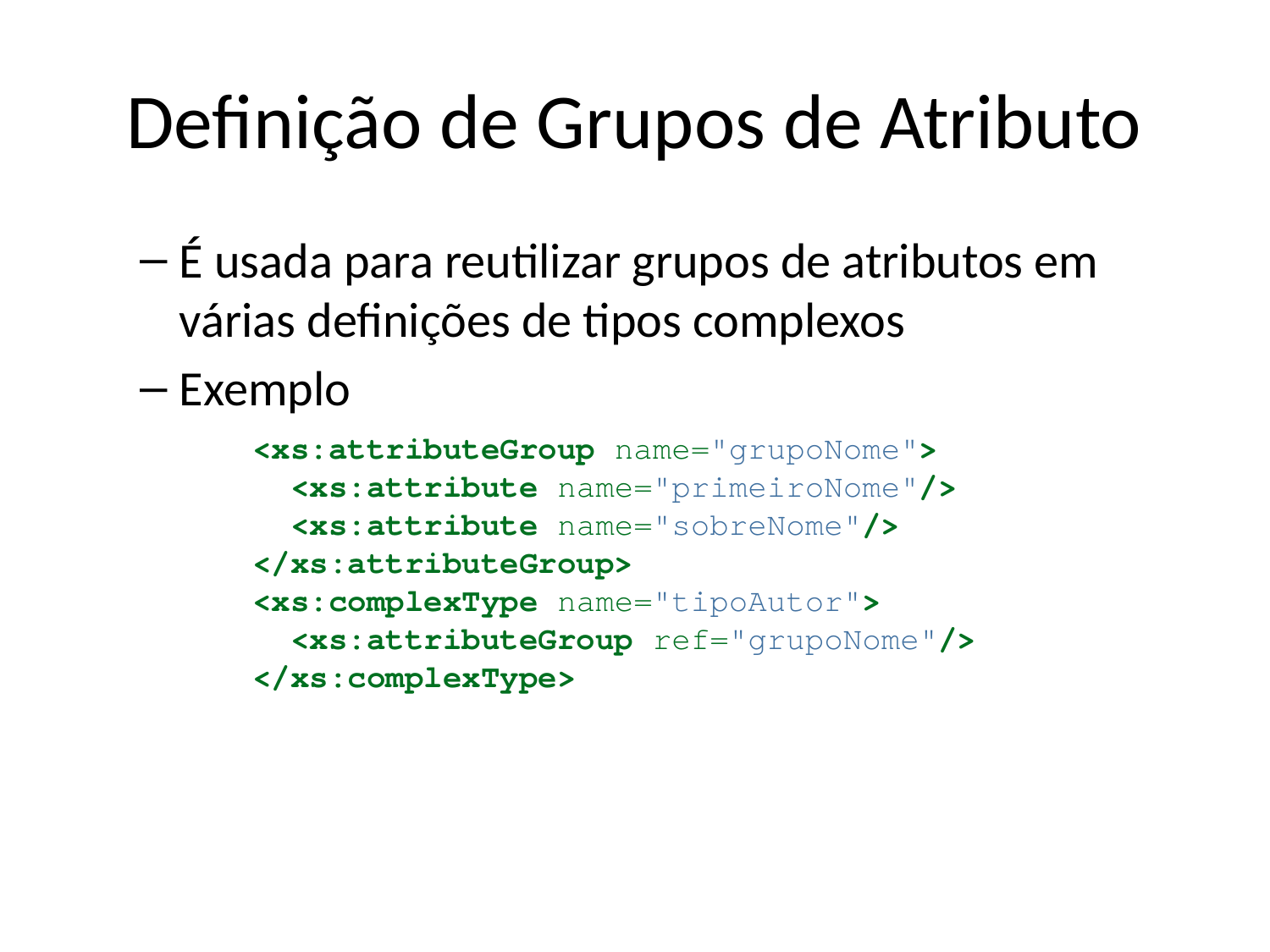

# Definição de Grupos de Atributo
É usada para reutilizar grupos de atributos em várias definições de tipos complexos
Exemplo
<xs:attributeGroup name="grupoNome">
  <xs:attribute name="primeiroNome"/>
  <xs:attribute name="sobreNome"/>
</xs:attributeGroup>
<xs:complexType name="tipoAutor">
  <xs:attributeGroup ref="grupoNome"/>
</xs:complexType>